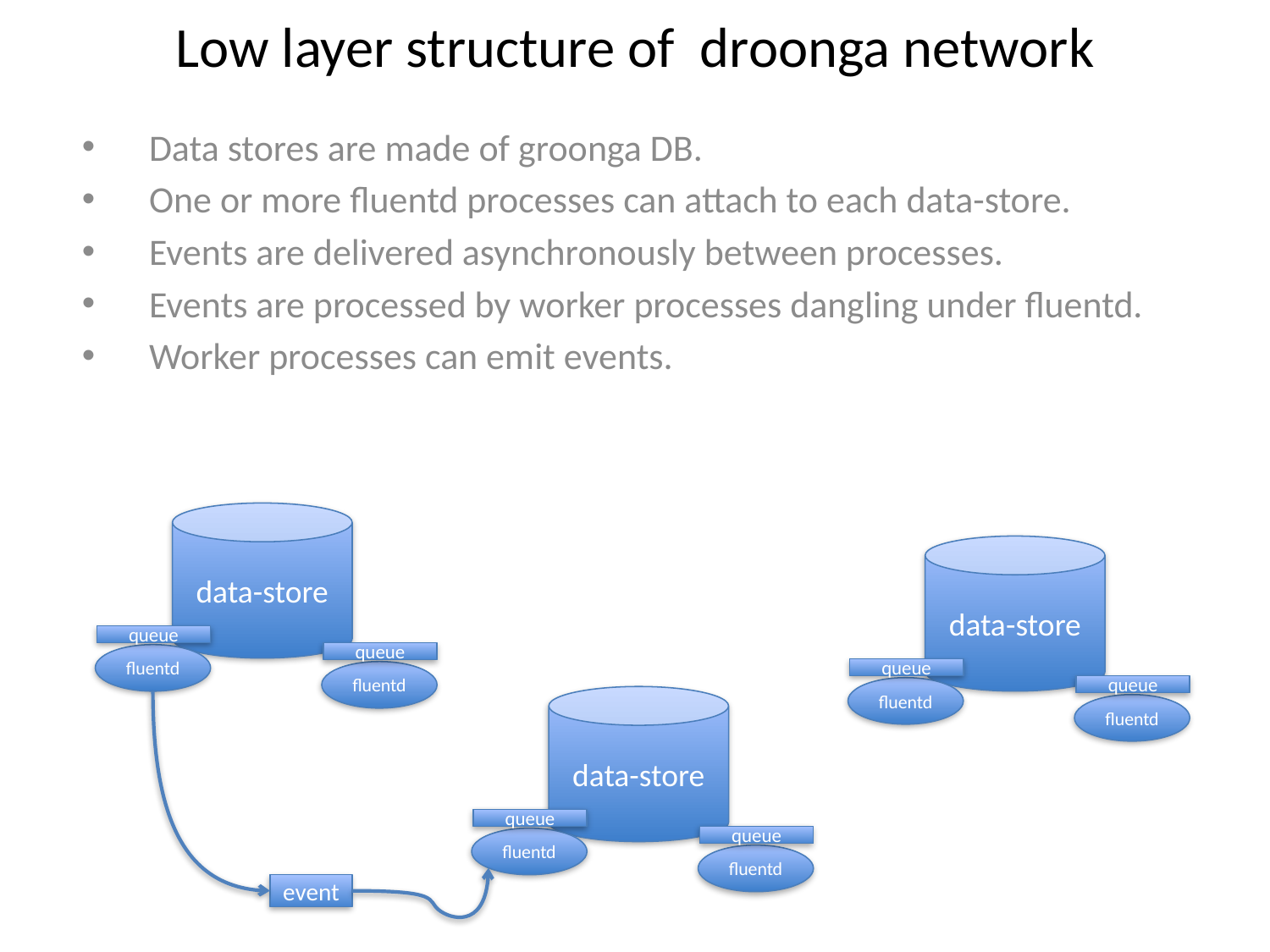

# Low layer structure of  droonga network
Data stores are made of groonga DB.
One or more fluentd processes can attach to each data-store.
Events are delivered asynchronously between processes.
Events are processed by worker processes dangling under fluentd.
Worker processes can emit events.
data-store
data-store
queue
queue
fluentd
queue
fluentd
queue
fluentd
data-store
fluentd
queue
queue
fluentd
fluentd
event